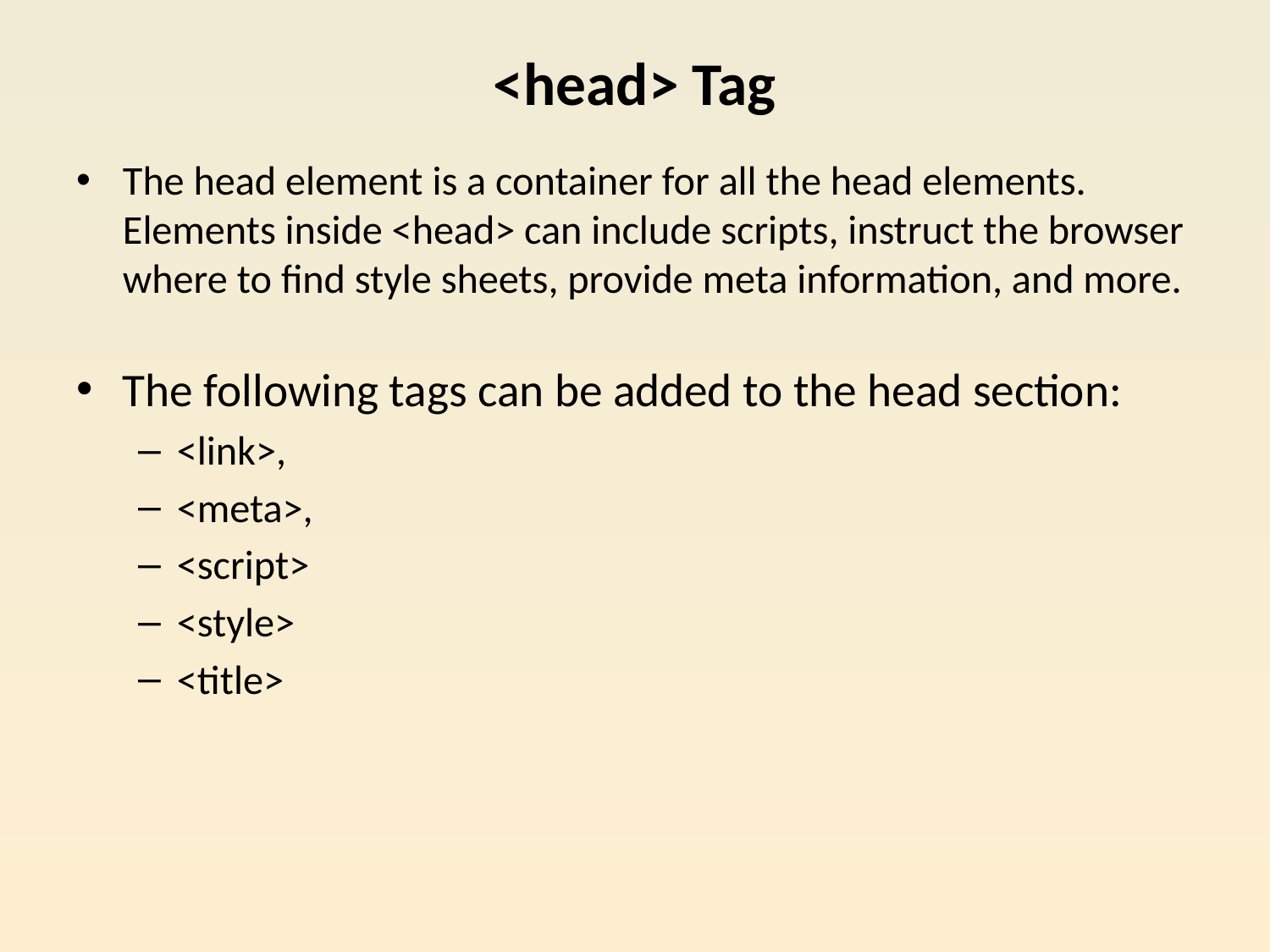

# <head> Tag
The head element is a container for all the head elements. Elements inside <head> can include scripts, instruct the browser where to find style sheets, provide meta information, and more.

The following tags can be added to the head section:
<link>,
<meta>,
<script>
<style>
<title>